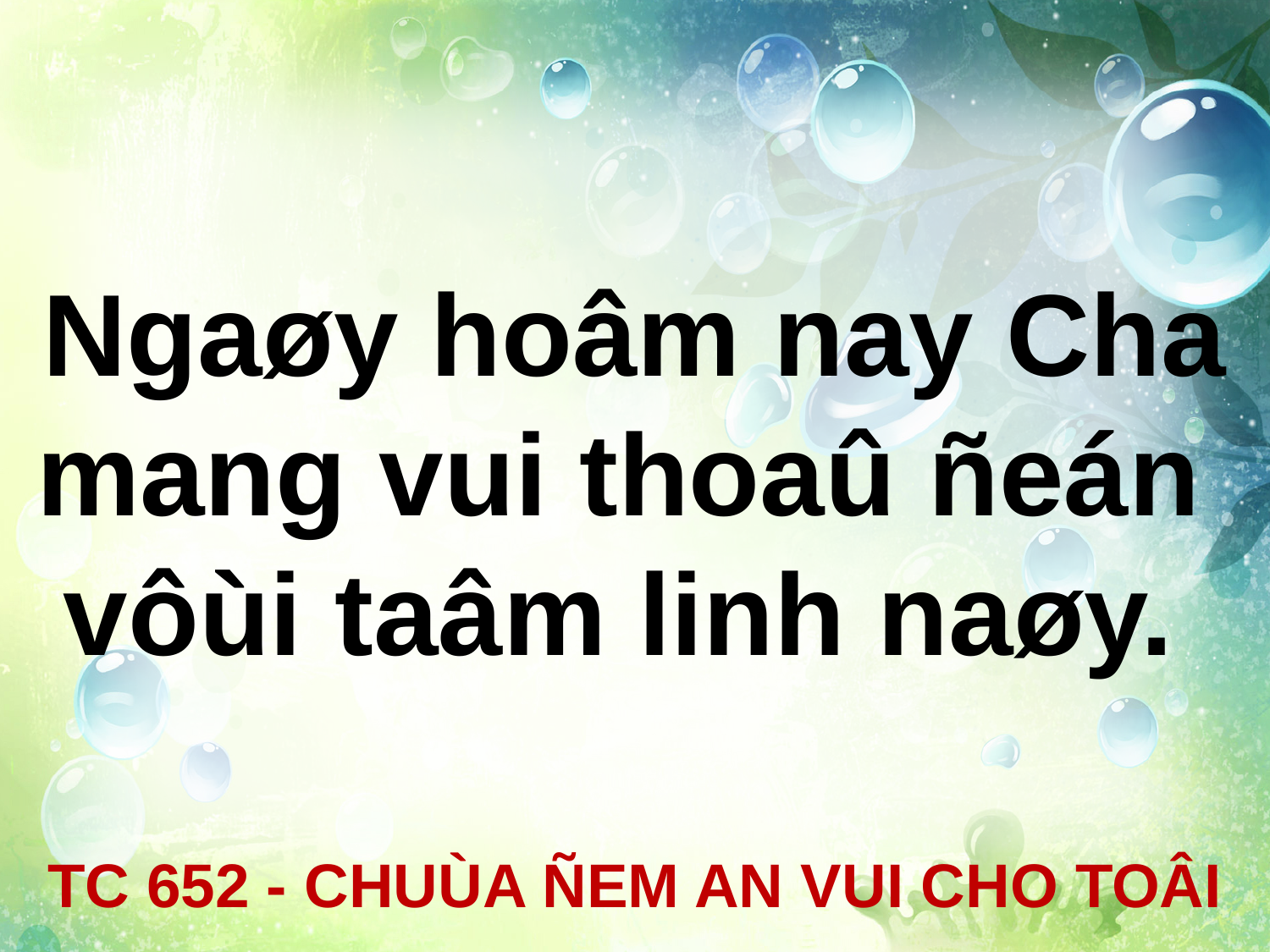

Ngaøy hoâm nay Cha mang vui thoaû ñeán
vôùi taâm linh naøy.
TC 652 - CHUÙA ÑEM AN VUI CHO TOÂI